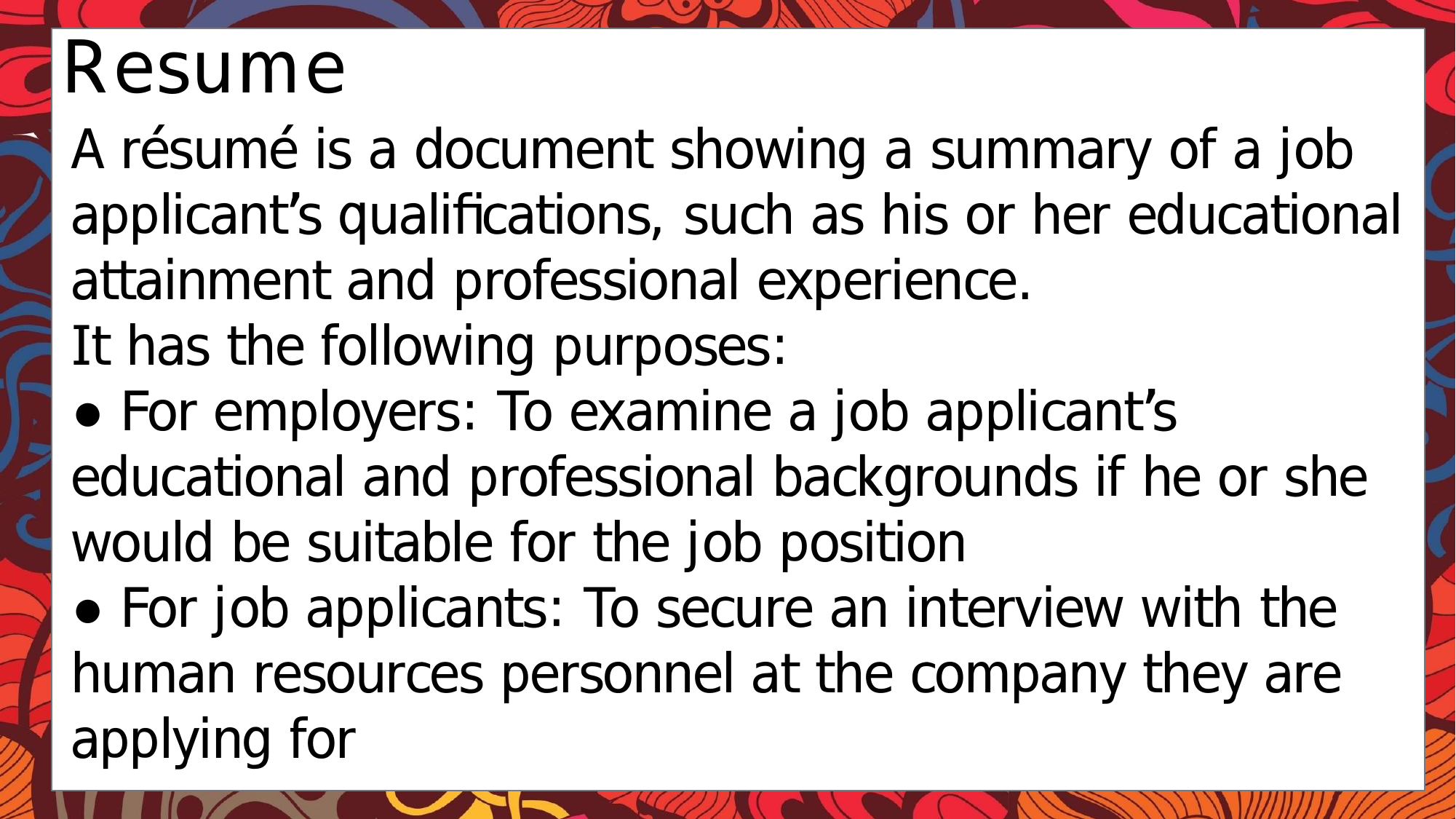

# Resume
A résumé is a document showing a summary of a job applicant’s qualifications, such as his or her educational attainment and professional experience.
It has the following purposes:
● For employers: To examine a job applicant’s educational and professional backgrounds if he or she would be suitable for the job position
● For job applicants: To secure an interview with the human resources personnel at the company they are applying for